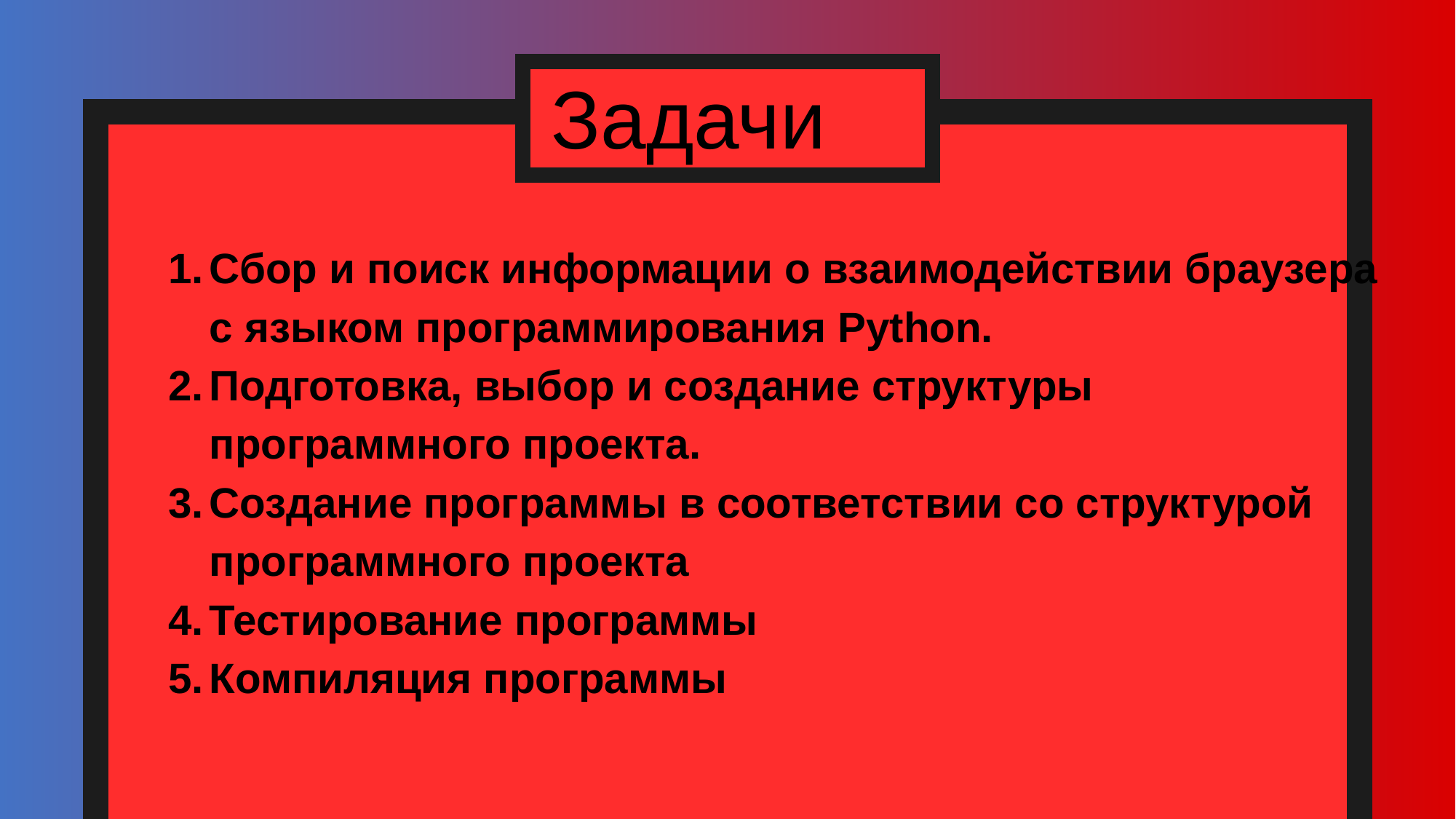

Задачи

Сбор и поиск информации о взаимодействии браузера с языком программирования Python.
Подготовка, выбор и создание структуры программного проекта.
Создание программы в соответствии со структурой программного проекта
Тестирование программы
Компиляция программы